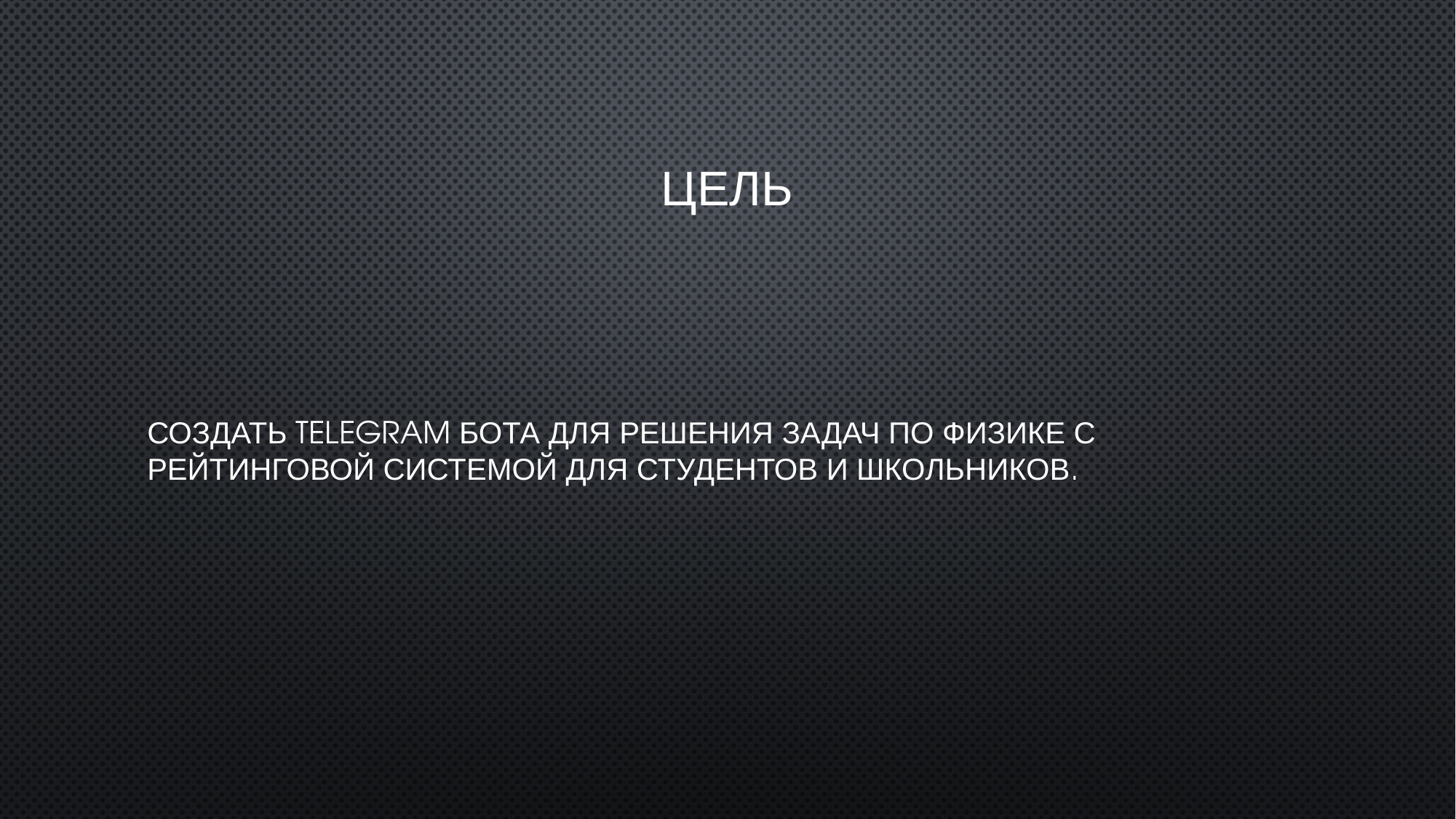

# ЦЕЛЬ
Создать Telegram бота для решения задач по физике с рейтинговой системой для студентов и школьников.